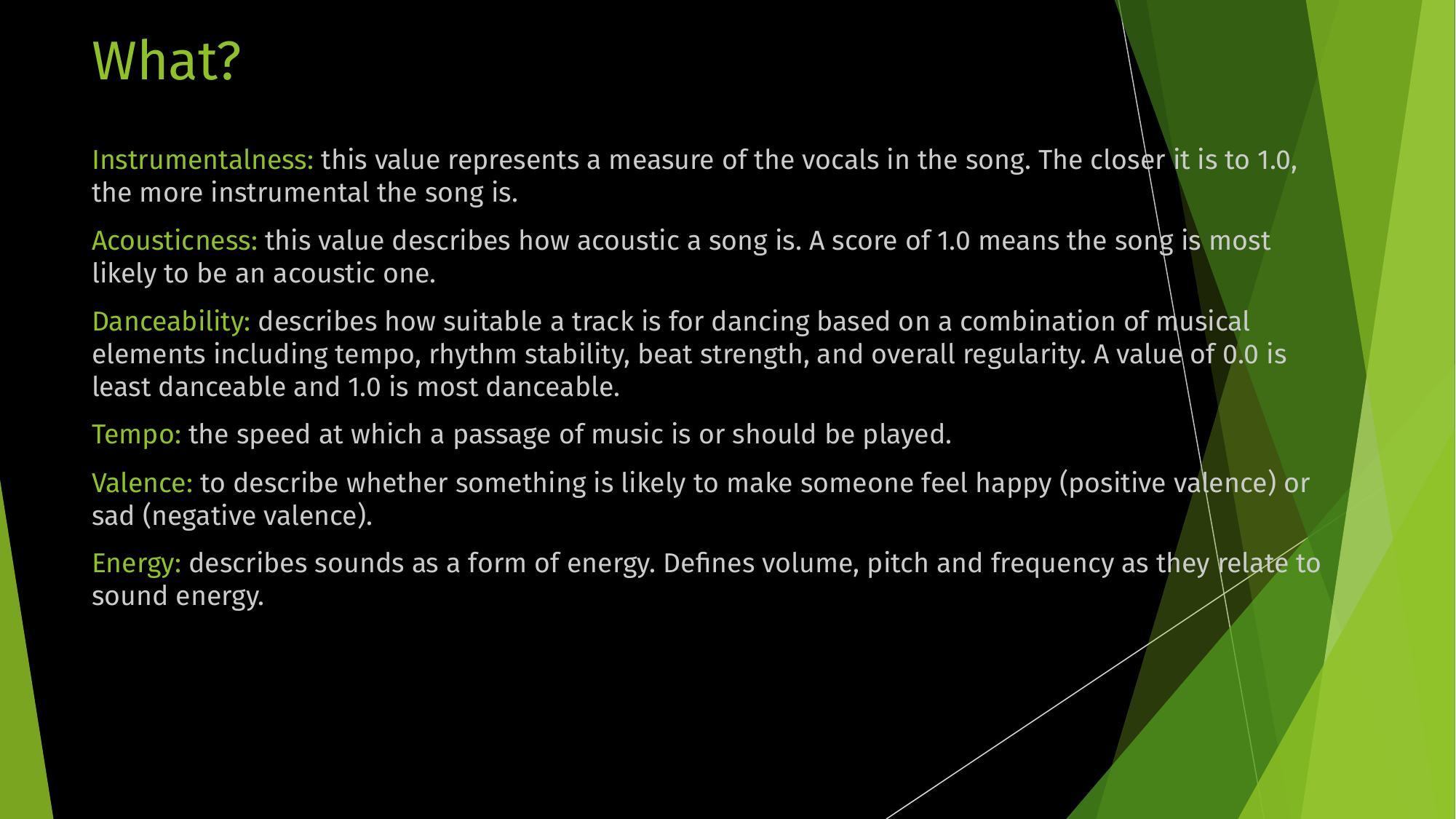

# What?
Instrumentalness: this value represents a measure of the vocals in the song. The closer it is to 1.0, the more instrumental the song is.
Acousticness: this value describes how acoustic a song is. A score of 1.0 means the song is most likely to be an acoustic one.
Danceability: describes how suitable a track is for dancing based on a combination of musical elements including tempo, rhythm stability, beat strength, and overall regularity. A value of 0.0 is least danceable and 1.0 is most danceable.
Tempo: the speed at which a passage of music is or should be played.
Valence: to describe whether something is likely to make someone feel happy (positive valence) or sad (negative valence).
Energy: describes sounds as a form of energy. Defines volume, pitch and frequency as they relate to sound energy.